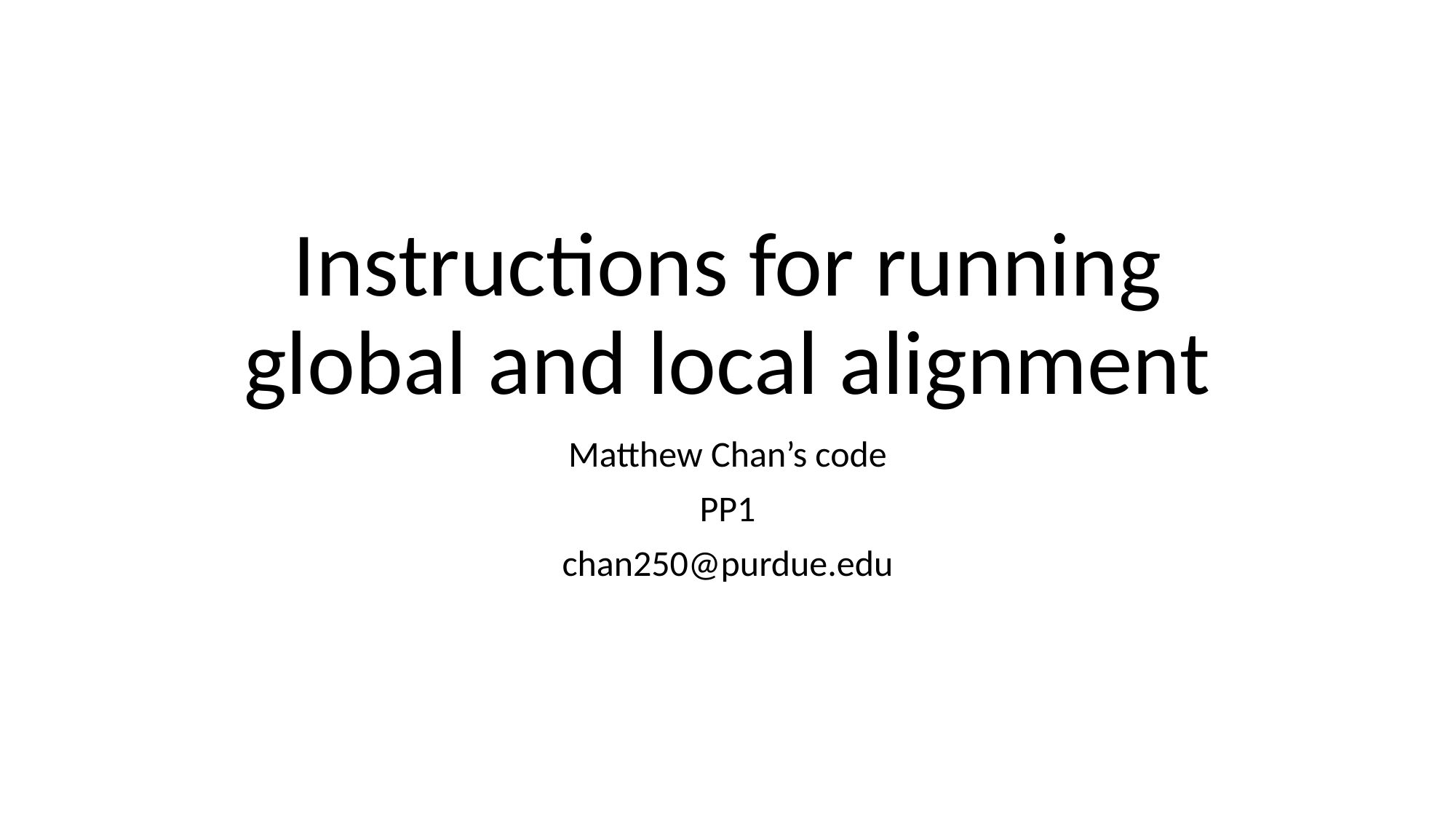

# Instructions for running global and local alignment
Matthew Chan’s code
PP1
chan250@purdue.edu